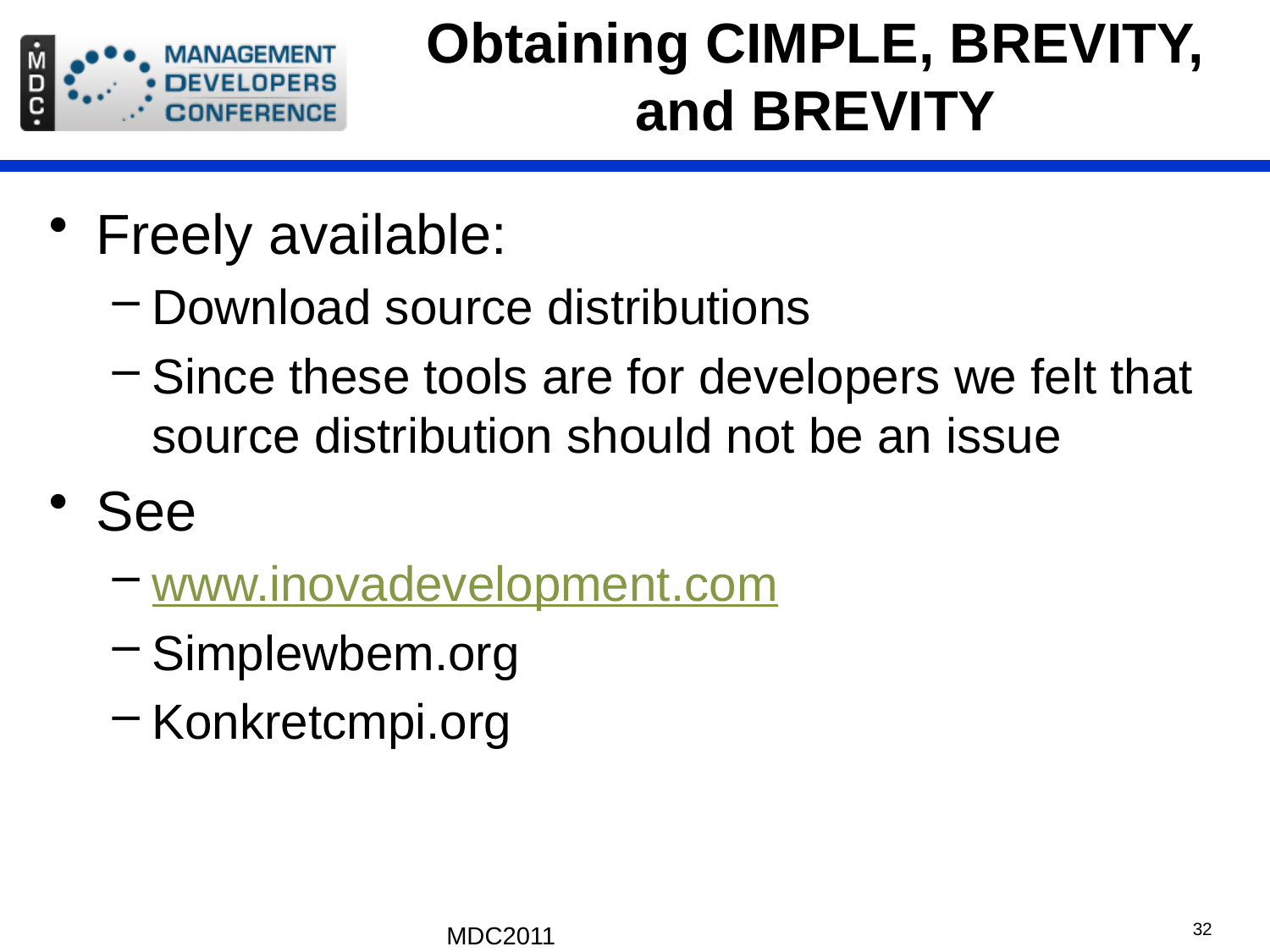

# Obtaining CIMPLE, BREVITY, and BREVITY
Freely available:
Download source distributions
Since these tools are for developers we felt that source distribution should not be an issue
See
www.inovadevelopment.com
Simplewbem.org
Konkretcmpi.org

MDC2011
32